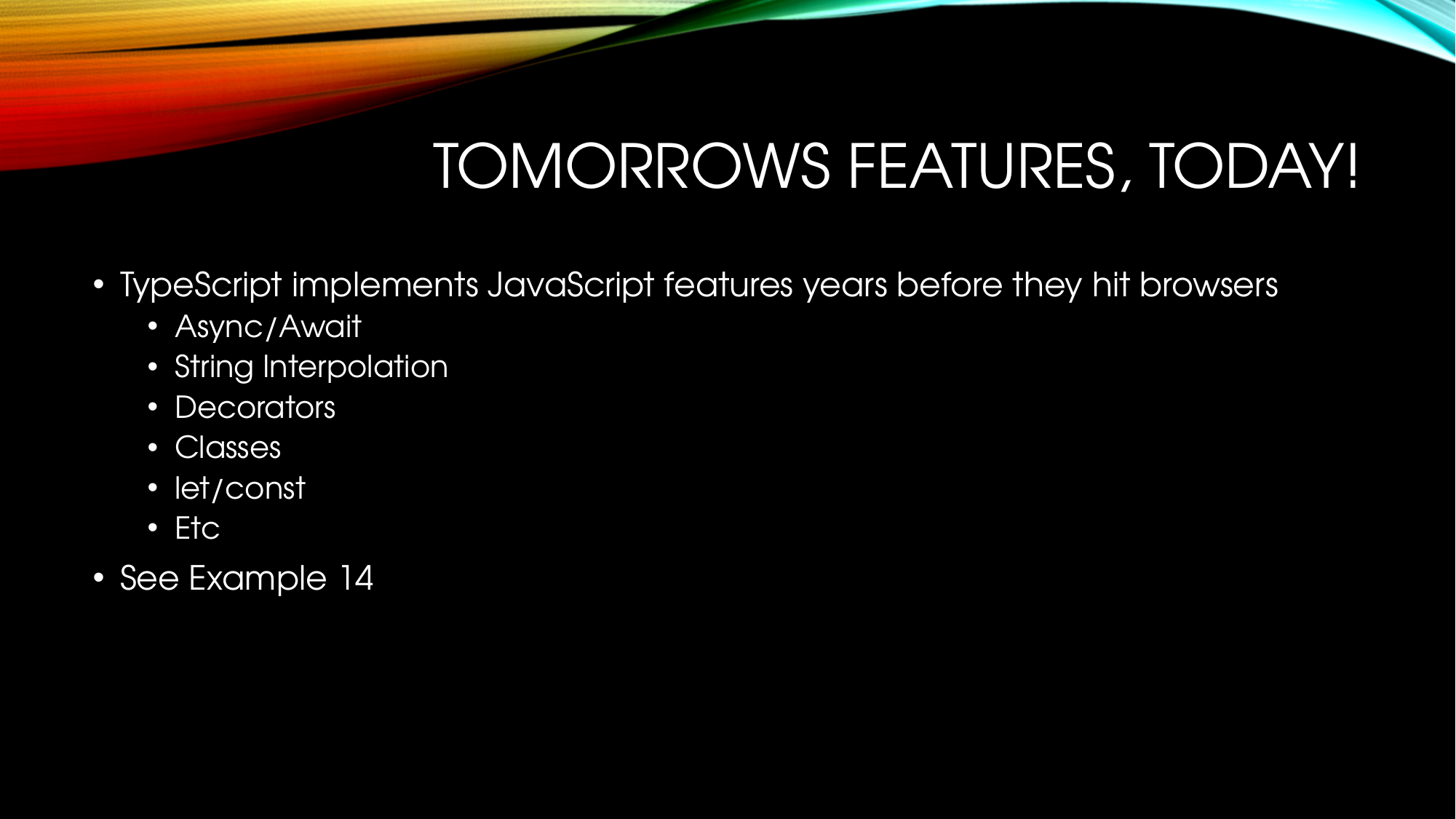

# Tomorrows Features, Today!
TypeScript implements JavaScript features years before they hit browsers
Async/Await
String Interpolation
Decorators
Classes
let/const
Etc
See Example 14